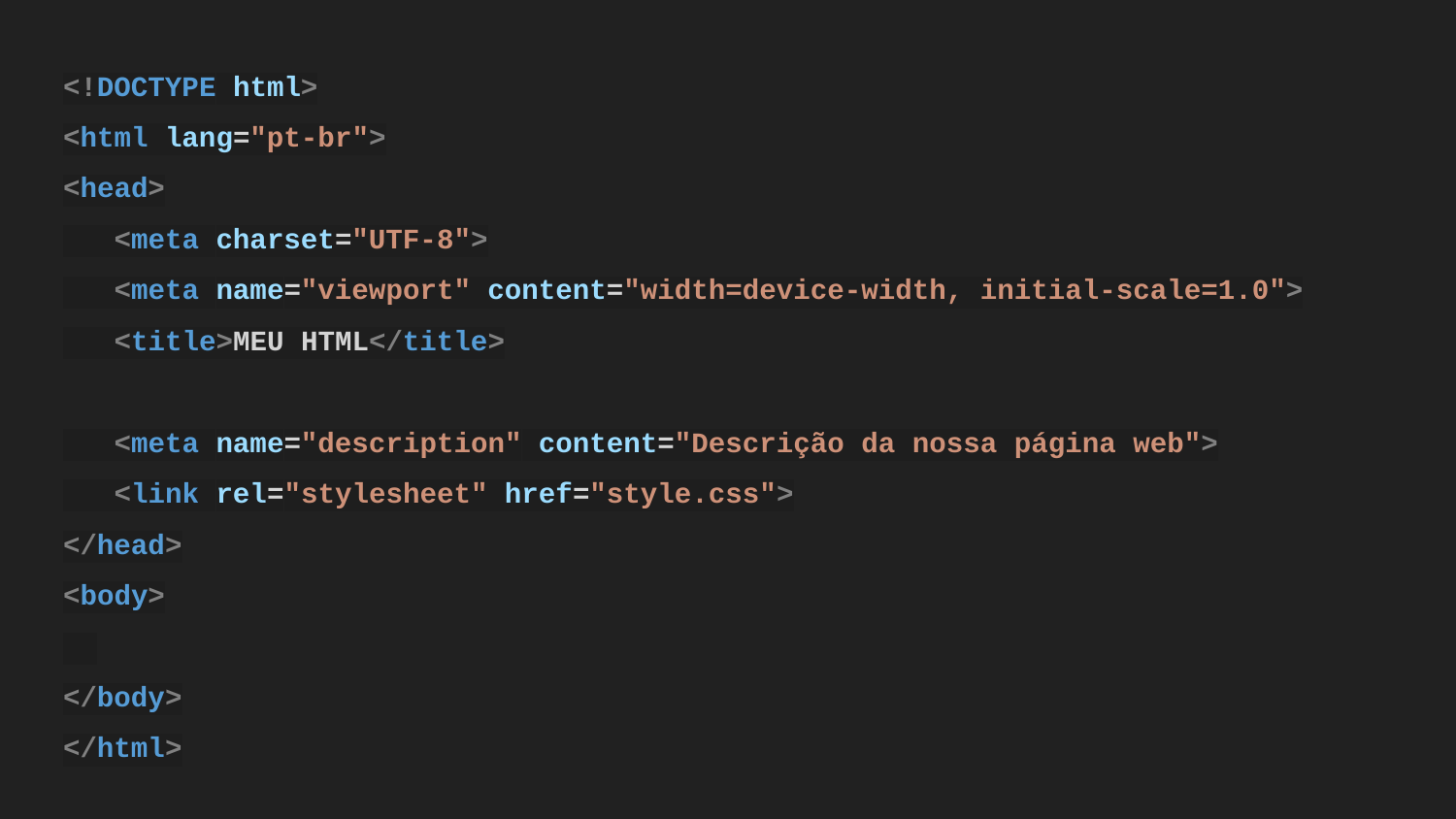

<!DOCTYPE html>
<html lang="pt-br">
<head>
   <meta charset="UTF-8">
   <meta name="viewport" content="width=device-width, initial-scale=1.0">
   <title>MEU HTML</title>

   <meta name="description" content="Descrição da nossa página web">
   <link rel="stylesheet" href="style.css">
</head>
<body>

</body>
</html>